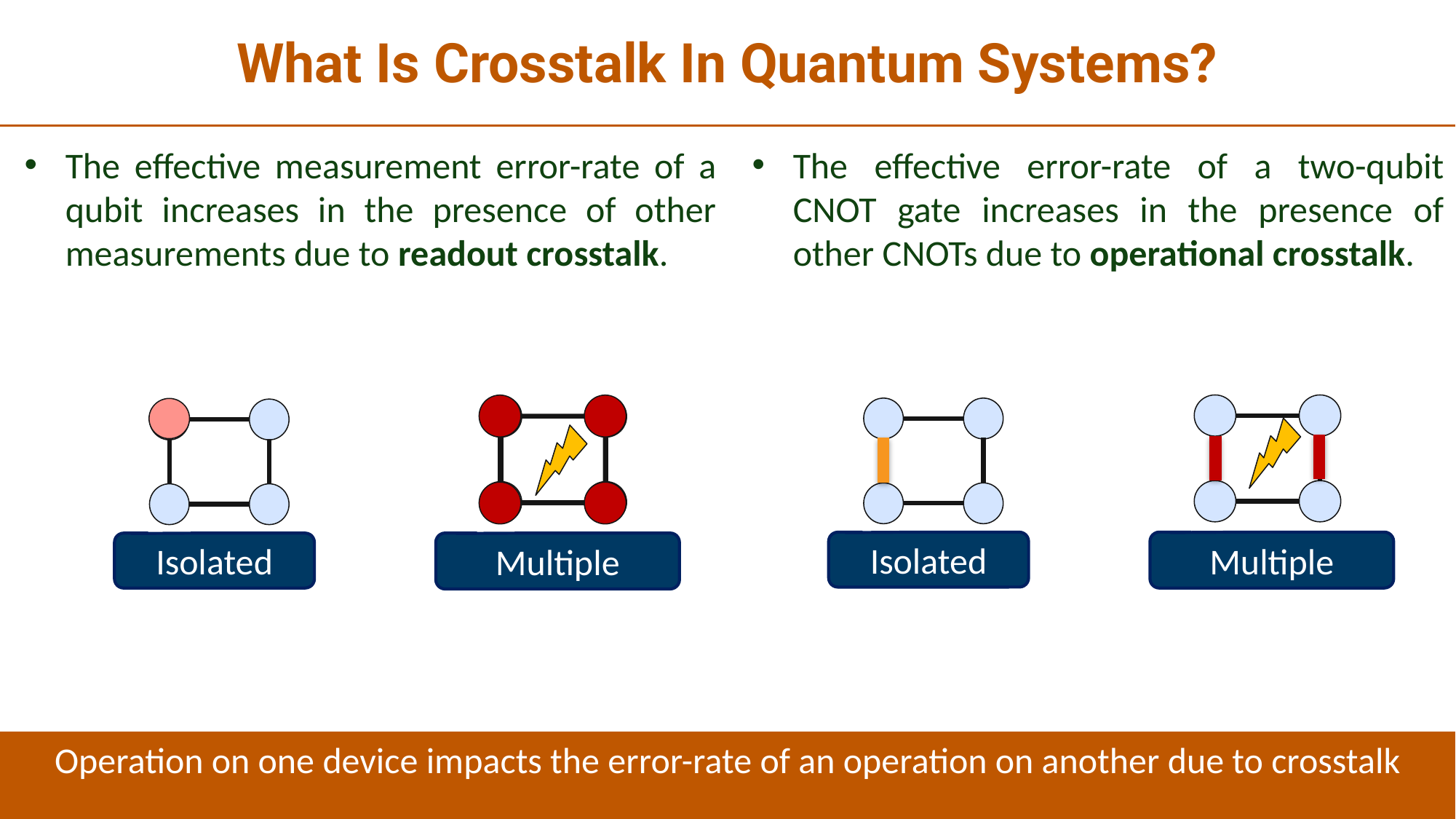

What Is Crosstalk In Quantum Systems?
The effective measurement error-rate of a qubit increases in the presence of other measurements due to readout crosstalk.
The effective error-rate of a two-qubit CNOT gate increases in the presence of other CNOTs due to operational crosstalk.

Multiple
Isolated
Multiple
Isolated
Operation on one device impacts the error-rate of an operation on another due to crosstalk